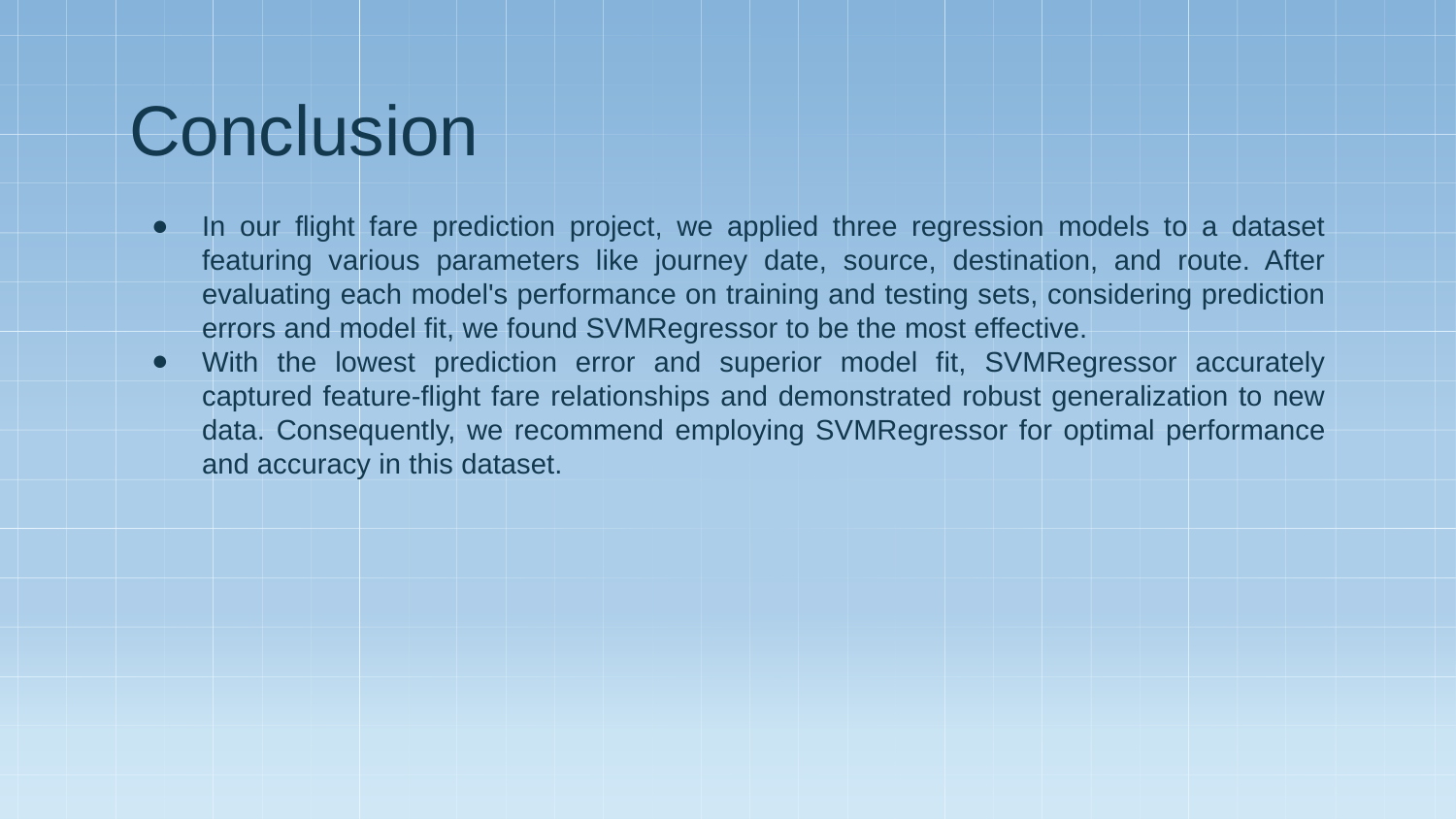

# Conclusion
In our flight fare prediction project, we applied three regression models to a dataset featuring various parameters like journey date, source, destination, and route. After evaluating each model's performance on training and testing sets, considering prediction errors and model fit, we found SVMRegressor to be the most effective.
With the lowest prediction error and superior model fit, SVMRegressor accurately captured feature-flight fare relationships and demonstrated robust generalization to new data. Consequently, we recommend employing SVMRegressor for optimal performance and accuracy in this dataset.